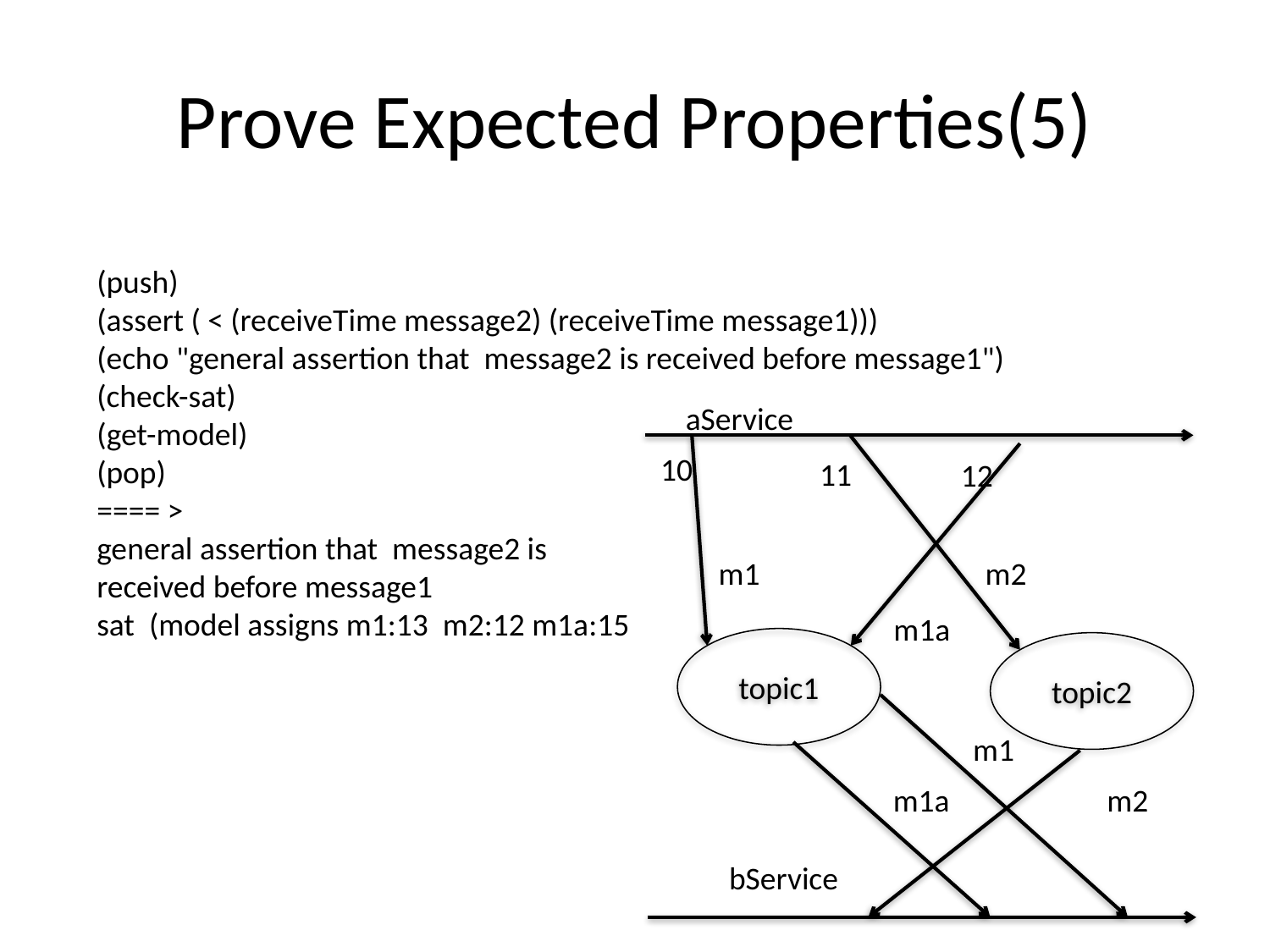

# Prove Expected Properties(5)
(push)
(assert ( < (receiveTime message2) (receiveTime message1)))
(echo "general assertion that  message2 is received before message1")
(check-sat)
(get-model)
(pop)
==== >
general assertion that  message2 is
received before message1
sat  (model assigns m1:13  m2:12 m1a:15
aService
10
11
12
m1
m2
m1a
topic1
topic2
m1
m1a
m2
bService